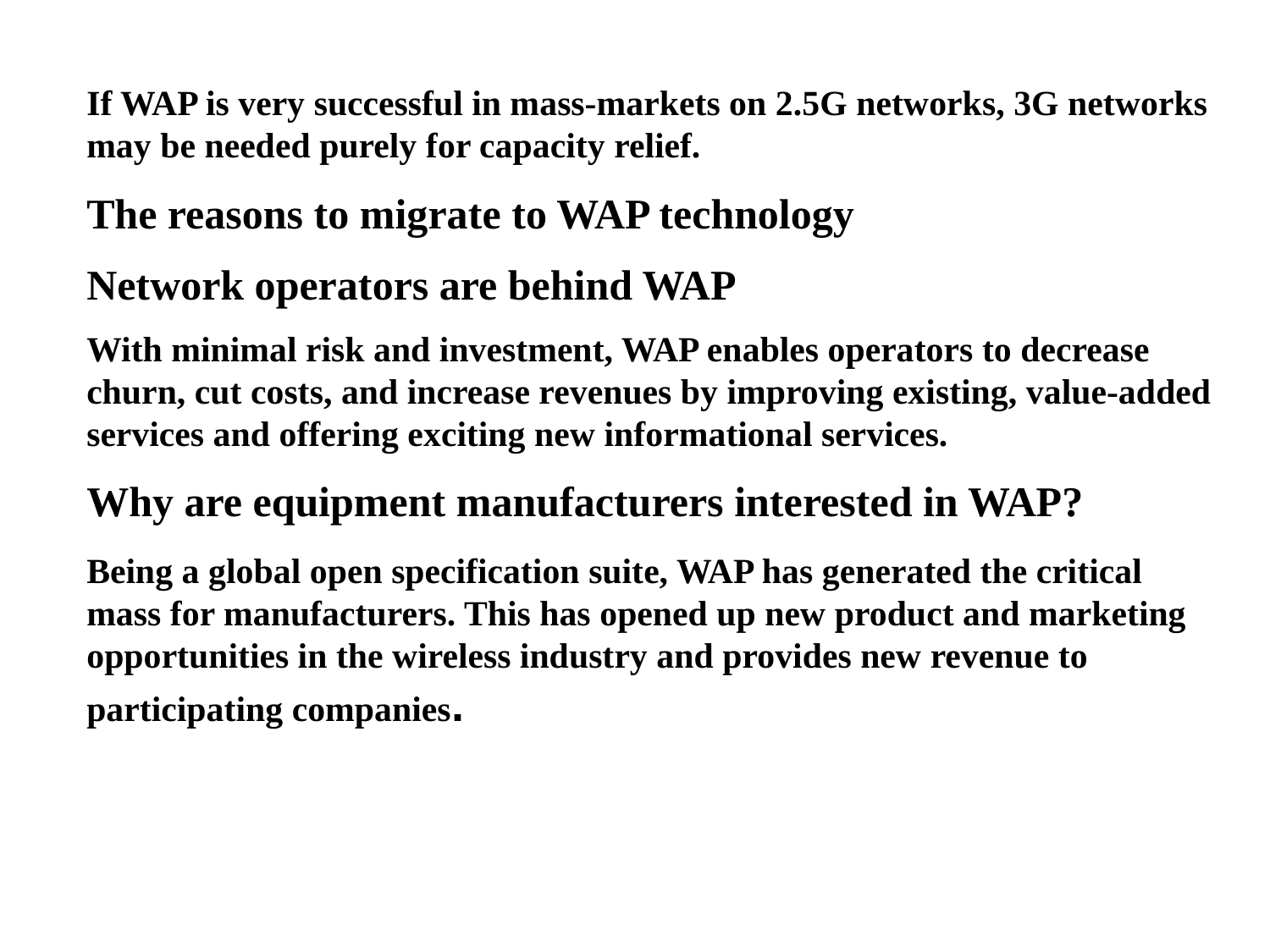

If WAP is very successful in mass-markets on 2.5G networks, 3G networks may be needed purely for capacity relief.
The reasons to migrate to WAP technology
Network operators are behind WAP
With minimal risk and investment, WAP enables operators to decrease churn, cut costs, and increase revenues by improving existing, value-added services and offering exciting new informational services.
Why are equipment manufacturers interested in WAP?
Being a global open specification suite, WAP has generated the critical mass for manufacturers. This has opened up new product and marketing opportunities in the wireless industry and provides new revenue to participating companies.